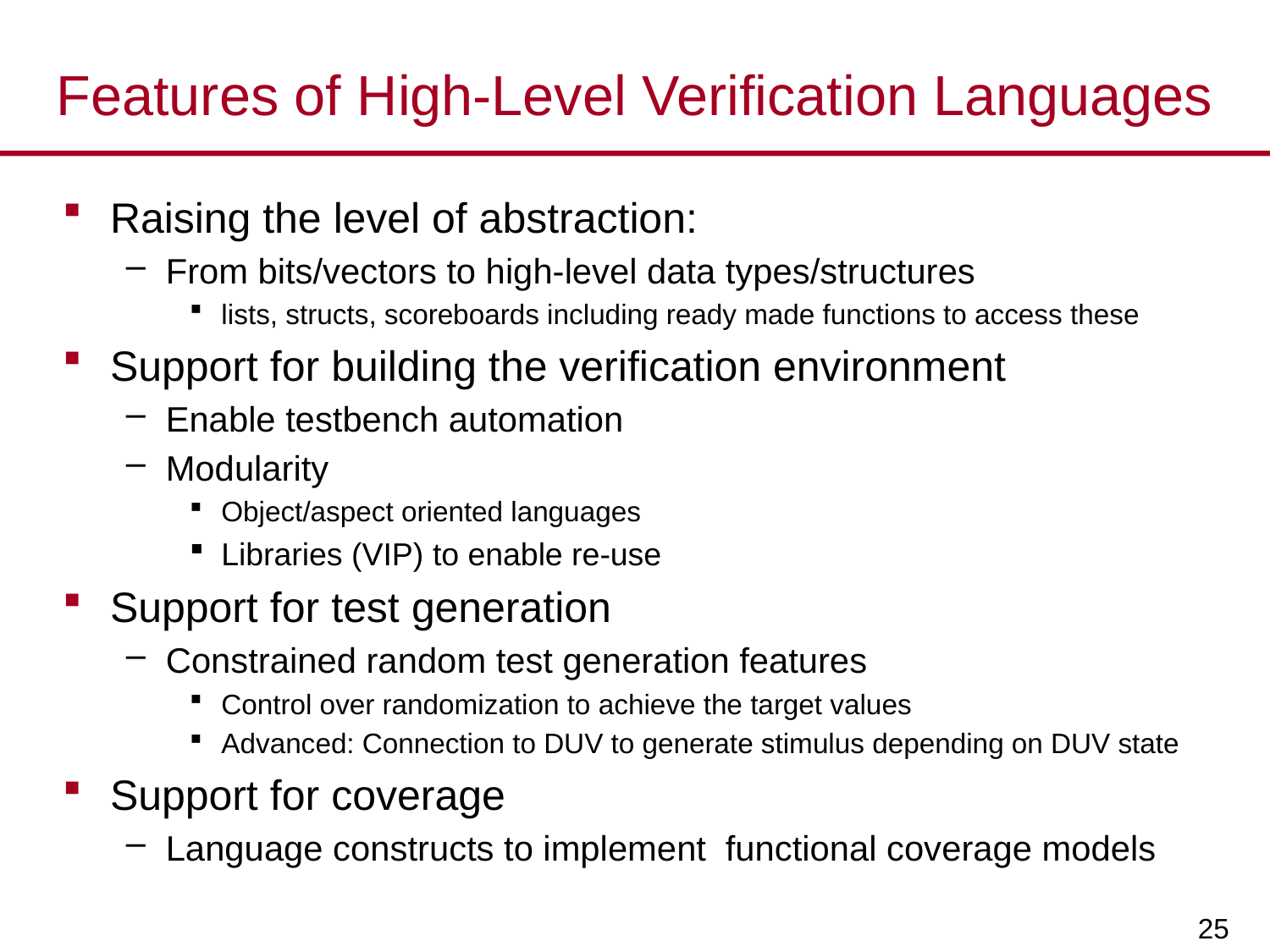

# Features of High-Level Verification Languages
Raising the level of abstraction:
From bits/vectors to high-level data types/structures
lists, structs, scoreboards including ready made functions to access these
Support for building the verification environment
Enable testbench automation
Modularity
Object/aspect oriented languages
Libraries (VIP) to enable re-use
Support for test generation
Constrained random test generation features
Control over randomization to achieve the target values
Advanced: Connection to DUV to generate stimulus depending on DUV state
Support for coverage
Language constructs to implement  functional coverage models